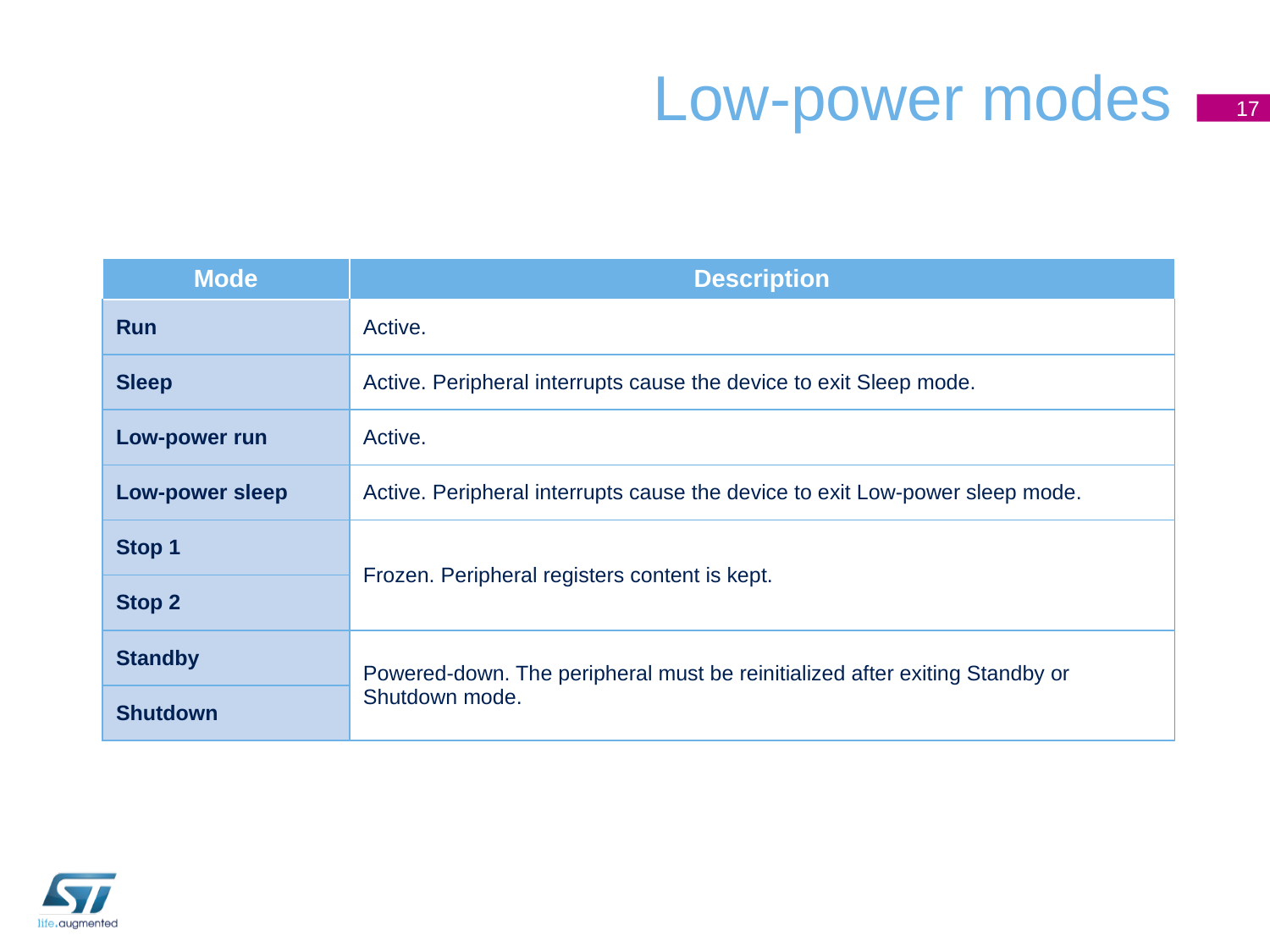

# Low-power modes
17
| Mode | Description |
| --- | --- |
| Run | Active. |
| Sleep | Active. Peripheral interrupts cause the device to exit Sleep mode. |
| Low-power run | Active. |
| Low-power sleep | Active. Peripheral interrupts cause the device to exit Low-power sleep mode. |
| Stop 1 | Frozen. Peripheral registers content is kept. |
| Stop 2 |  |
| Standby | Powered-down. The peripheral must be reinitialized after exiting Standby or Shutdown mode. |
| Shutdown |  |